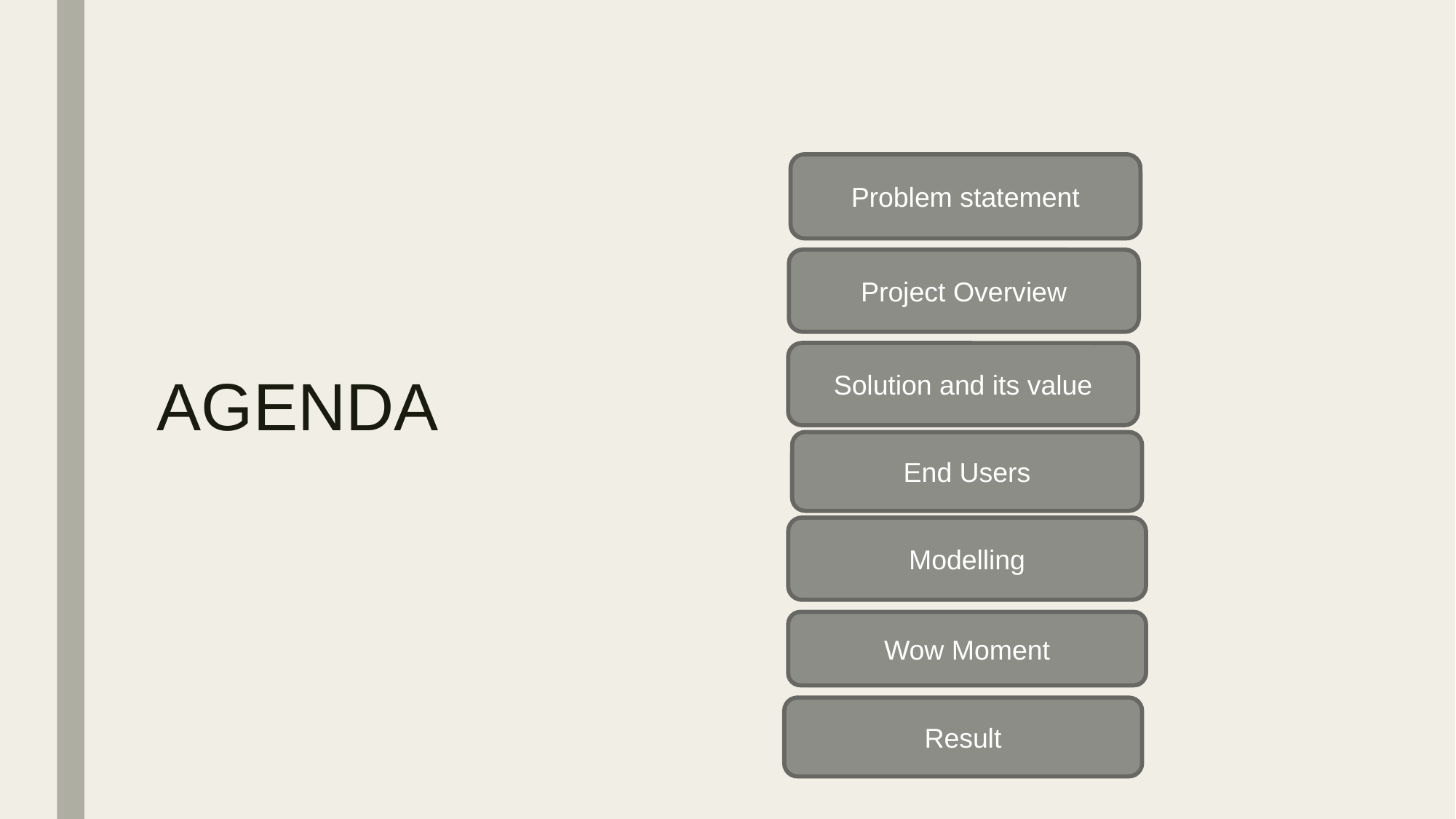

# AGENDA

Problem statement
Project Overview
Solution and its value
End Users
Modelling
Wow Moment
Result